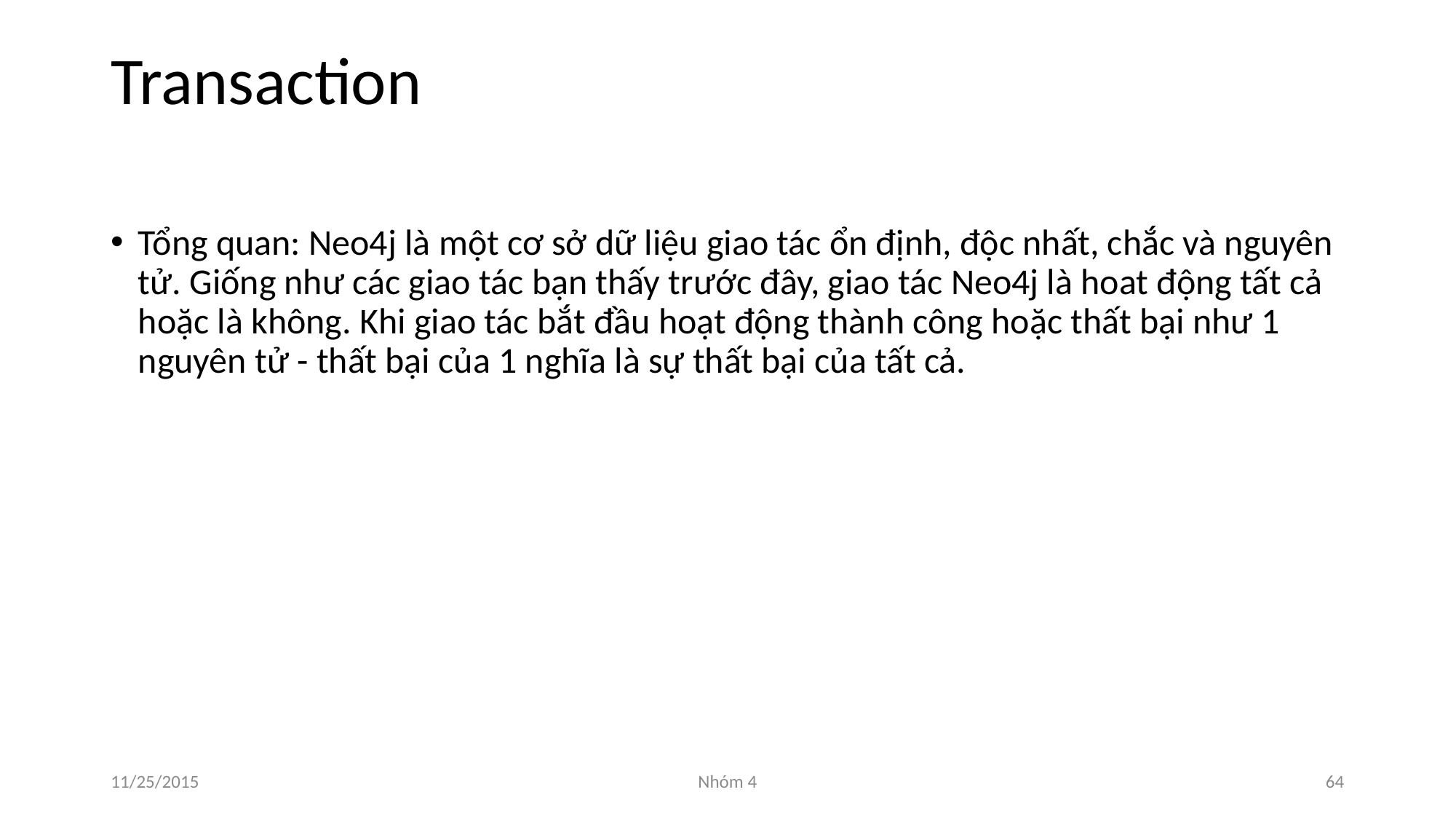

# Transaction
Tổng quan: Neo4j là một cơ sở dữ liệu giao tác ổn định, độc nhất, chắc và nguyên tử. Giống như các giao tác bạn thấy trước đây, giao tác Neo4j là hoat động tất cả hoặc là không. Khi giao tác bắt đầu hoạt động thành công hoặc thất bại như 1 nguyên tử - thất bại của 1 nghĩa là sự thất bại của tất cả.
11/25/2015
Nhóm 4
64